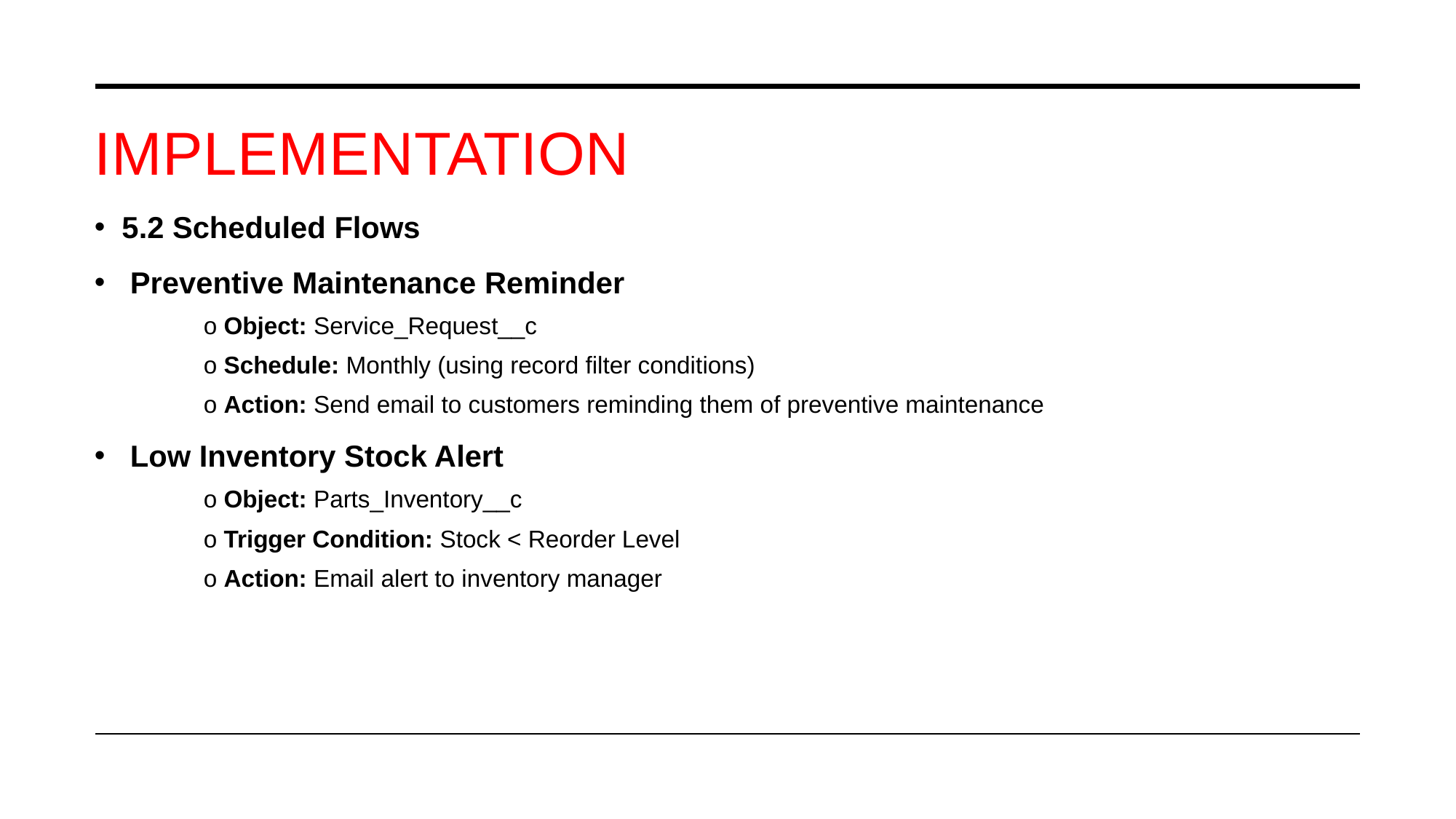

# implementation
5.2 Scheduled Flows
 Preventive Maintenance Reminder
o Object: Service_Request__c
o Schedule: Monthly (using record filter conditions)
o Action: Send email to customers reminding them of preventive maintenance
 Low Inventory Stock Alert
o Object: Parts_Inventory__c
o Trigger Condition: Stock < Reorder Level
o Action: Email alert to inventory manager